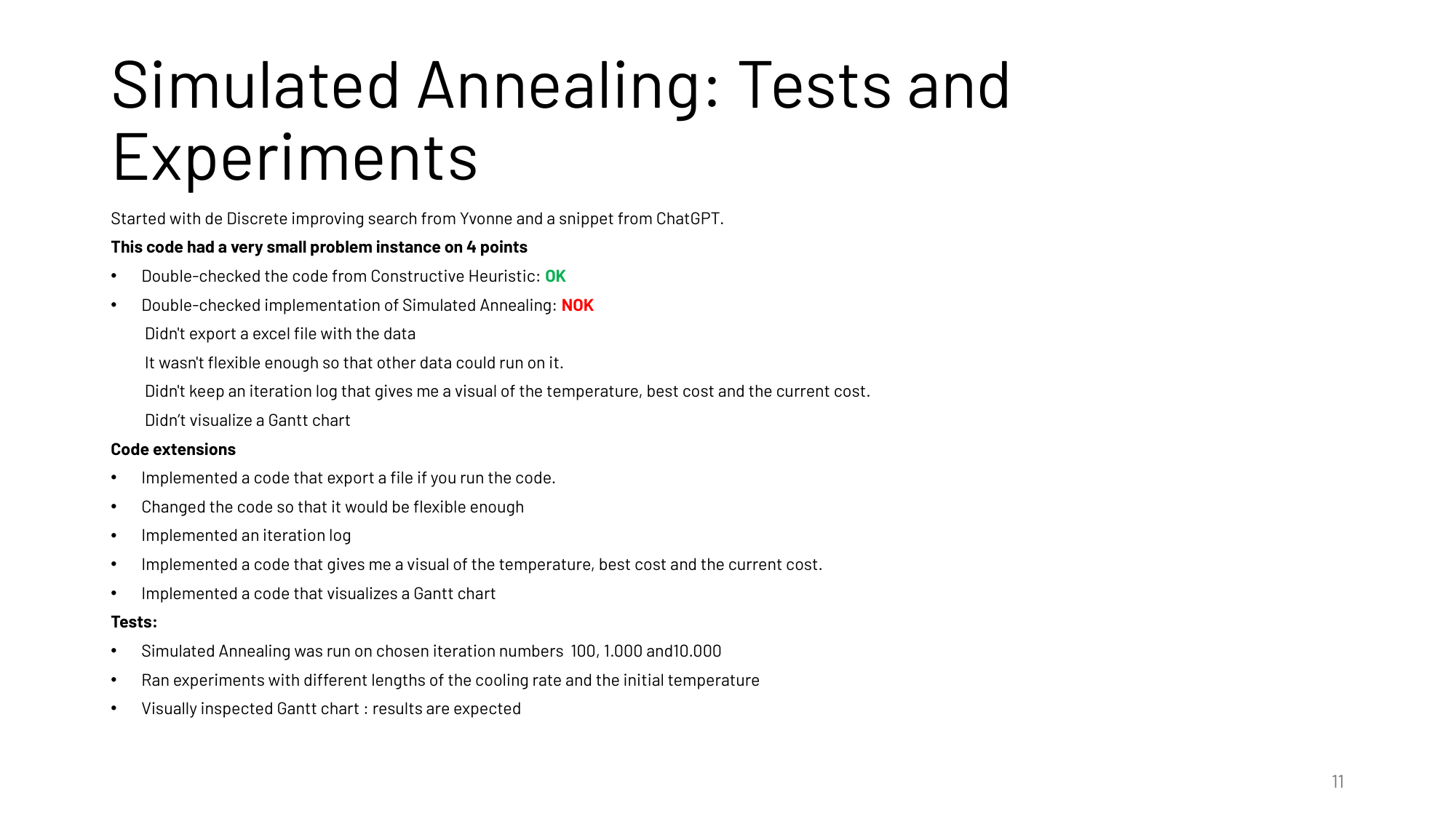

# Simulated Annealing: Tests and Experiments
Started with de Discrete improving search from Yvonne and a snippet from ChatGPT.
This code had a very small problem instance on 4 points
Double-checked the code from Constructive Heuristic: OK
Double-checked implementation of Simulated Annealing: NOK
  Didn't export a excel file with the data
  It wasn't flexible enough so that other data could run on it.
  Didn't keep an iteration log that gives me a visual of the temperature, best cost and the current cost.
  Didn’t visualize a Gantt chart
Code extensions
Implemented a code that export a file if you run the code.
Changed the code so that it would be flexible enough
Implemented an iteration log
Implemented a code that gives me a visual of the temperature, best cost and the current cost.
Implemented a code that visualizes a Gantt chart
Tests:
Simulated Annealing was run on chosen iteration numbers  100, 1.000 and10.000
Ran experiments with different lengths of the cooling rate and the initial temperature
Visually inspected Gantt chart : results are expected

11